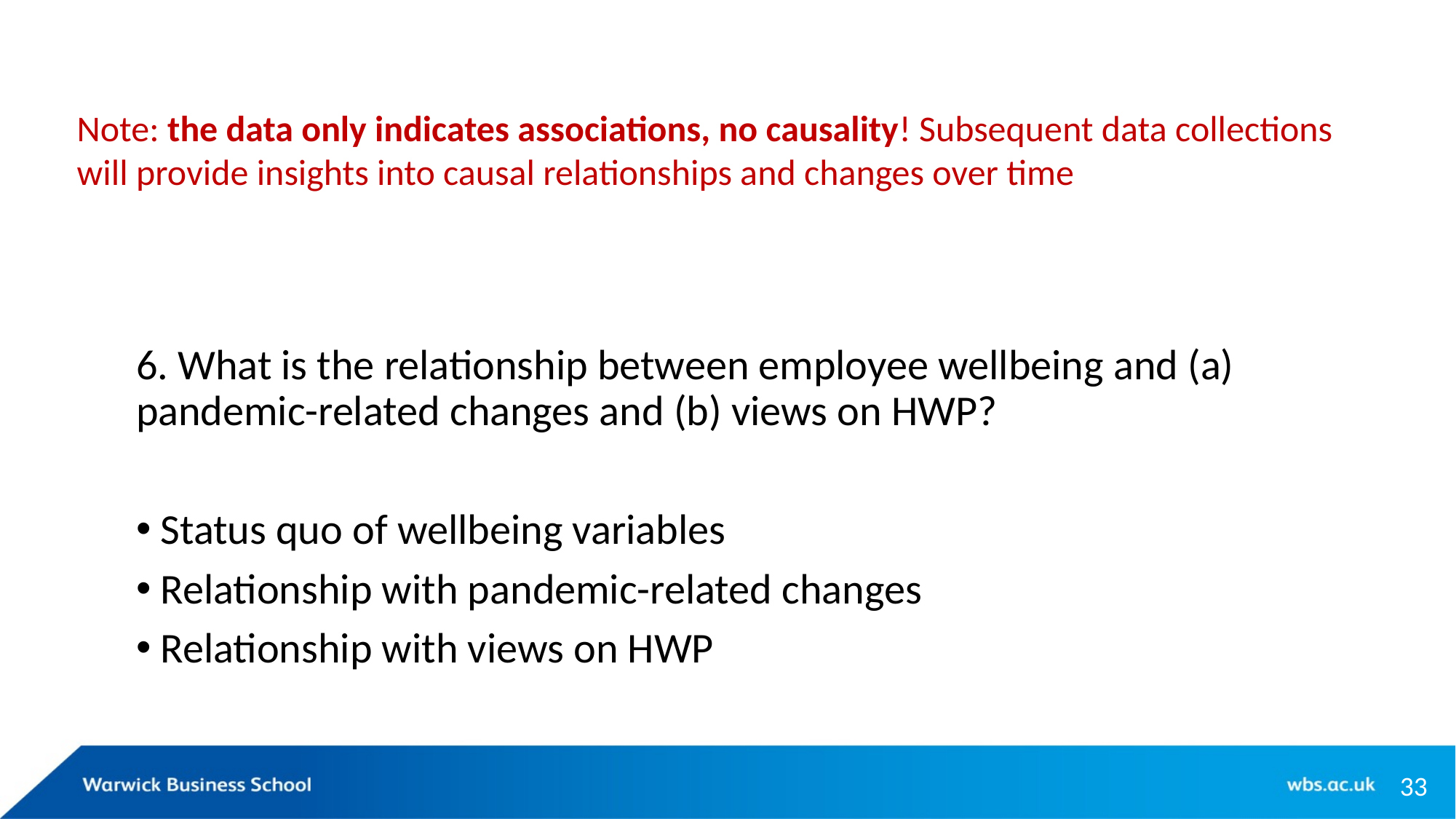

Note: the data only indicates associations, no causality! Subsequent data collections will provide insights into causal relationships and changes over time

6. What is the relationship between employee wellbeing and (a) pandemic-related changes and (b) views on HWP?

Status quo of wellbeing variables
Relationship with pandemic-related changes
Relationship with views on HWP
33